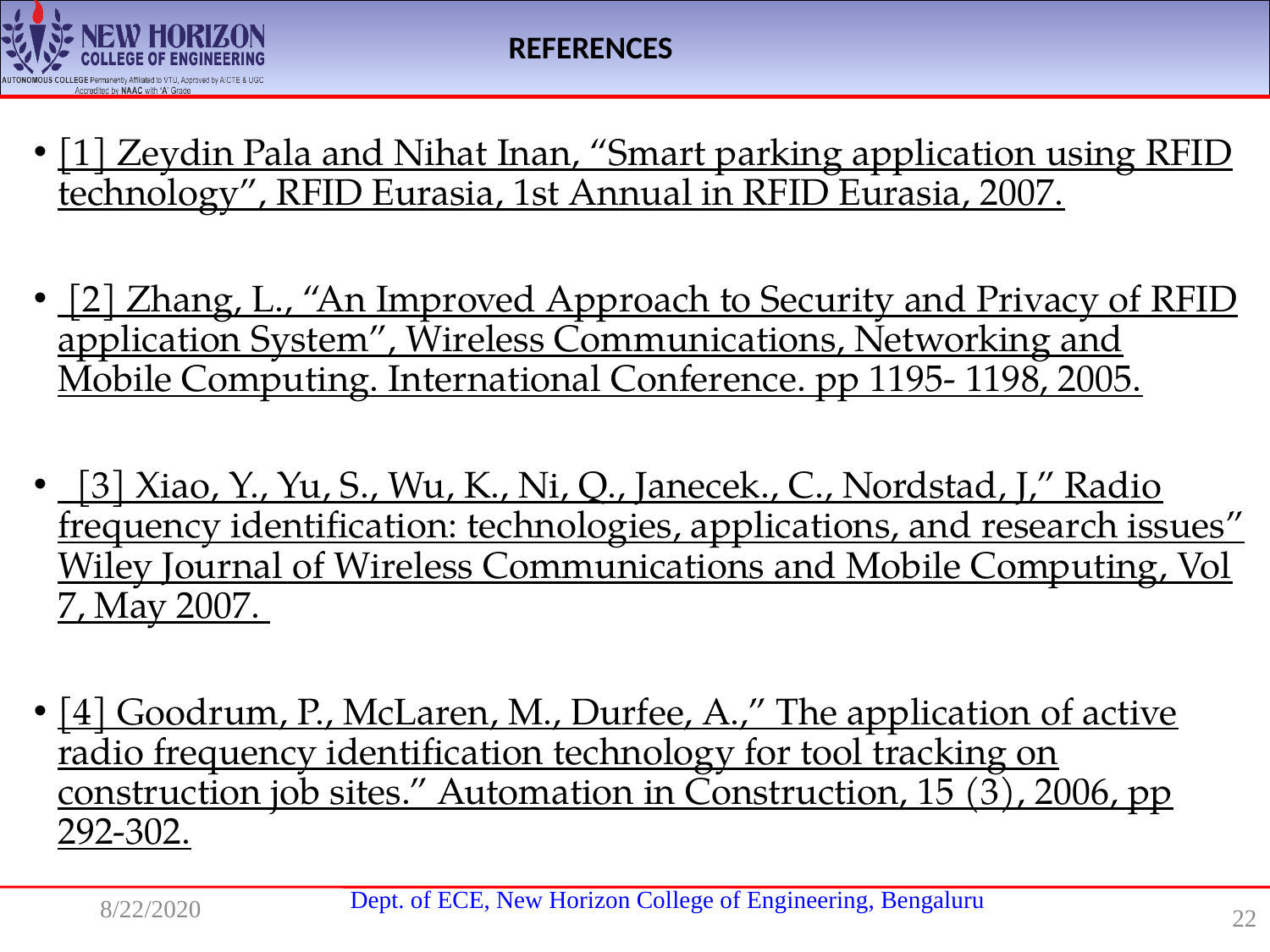

REFERENCES
[1] Zeydin Pala and Nihat Inan, “Smart parking application using RFID technology”, RFID Eurasia, 1st Annual in RFID Eurasia, 2007.

 [2] Zhang, L., “An Improved Approach to Security and Privacy of RFID application System”, Wireless Communications, Networking and Mobile Computing. International Conference. pp 1195- 1198, 2005.

  [3] Xiao, Y., Yu, S., Wu, K., Ni, Q., Janecek., C., Nordstad, J,” Radio frequency identification: technologies, applications, and research issues” Wiley Journal of Wireless Communications and Mobile Computing, Vol 7, May 2007.

[4] Goodrum, P., McLaren, M., Durfee, A.,” The application of active radio frequency identification technology for tool tracking on construction job sites.” Automation in Construction, 15 (3), 2006, pp 292-302.

22
8/22/2020